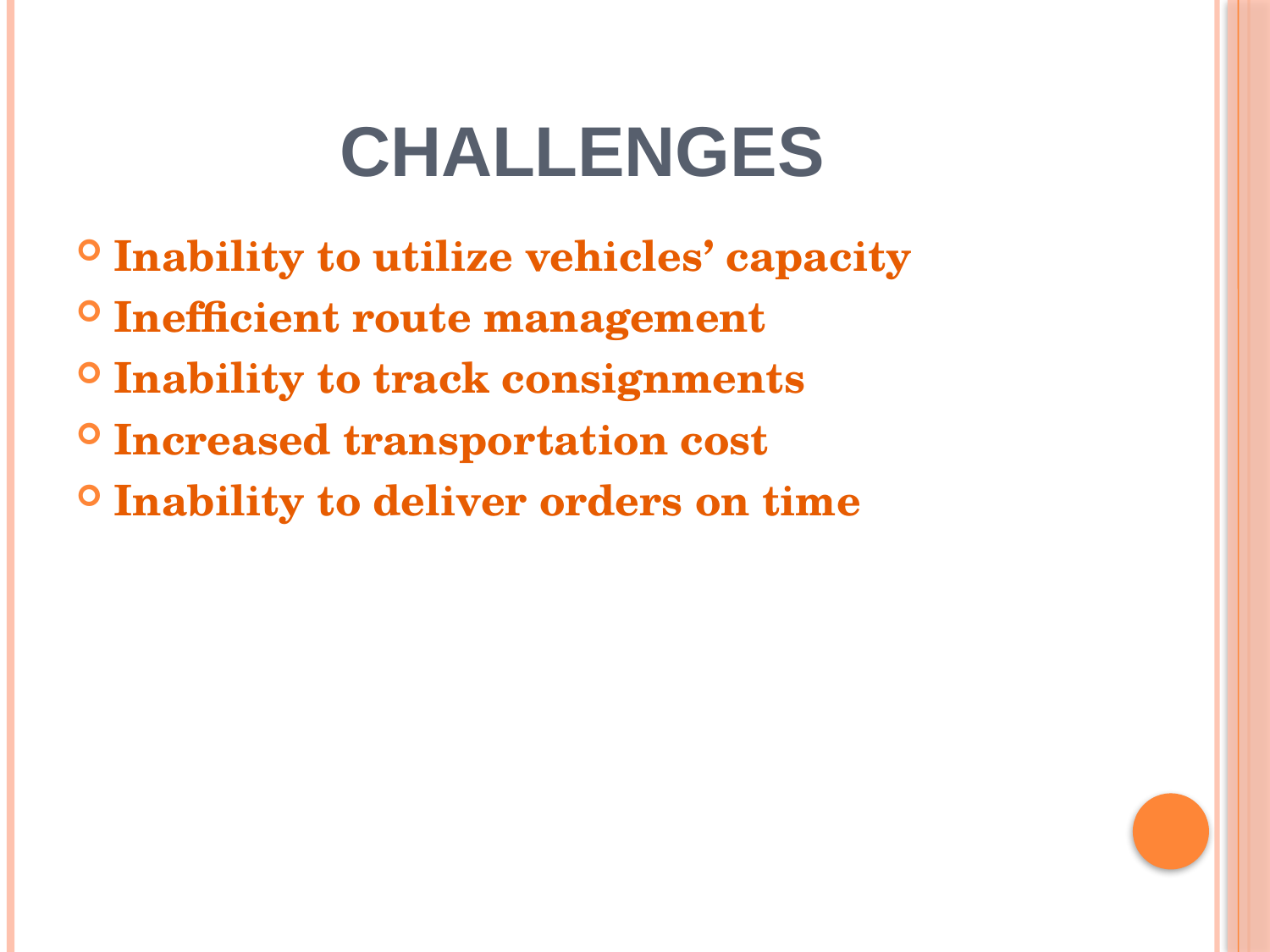

# challenges
Inability to utilize vehicles’ capacity
Inefficient route management
Inability to track consignments
Increased transportation cost
Inability to deliver orders on time